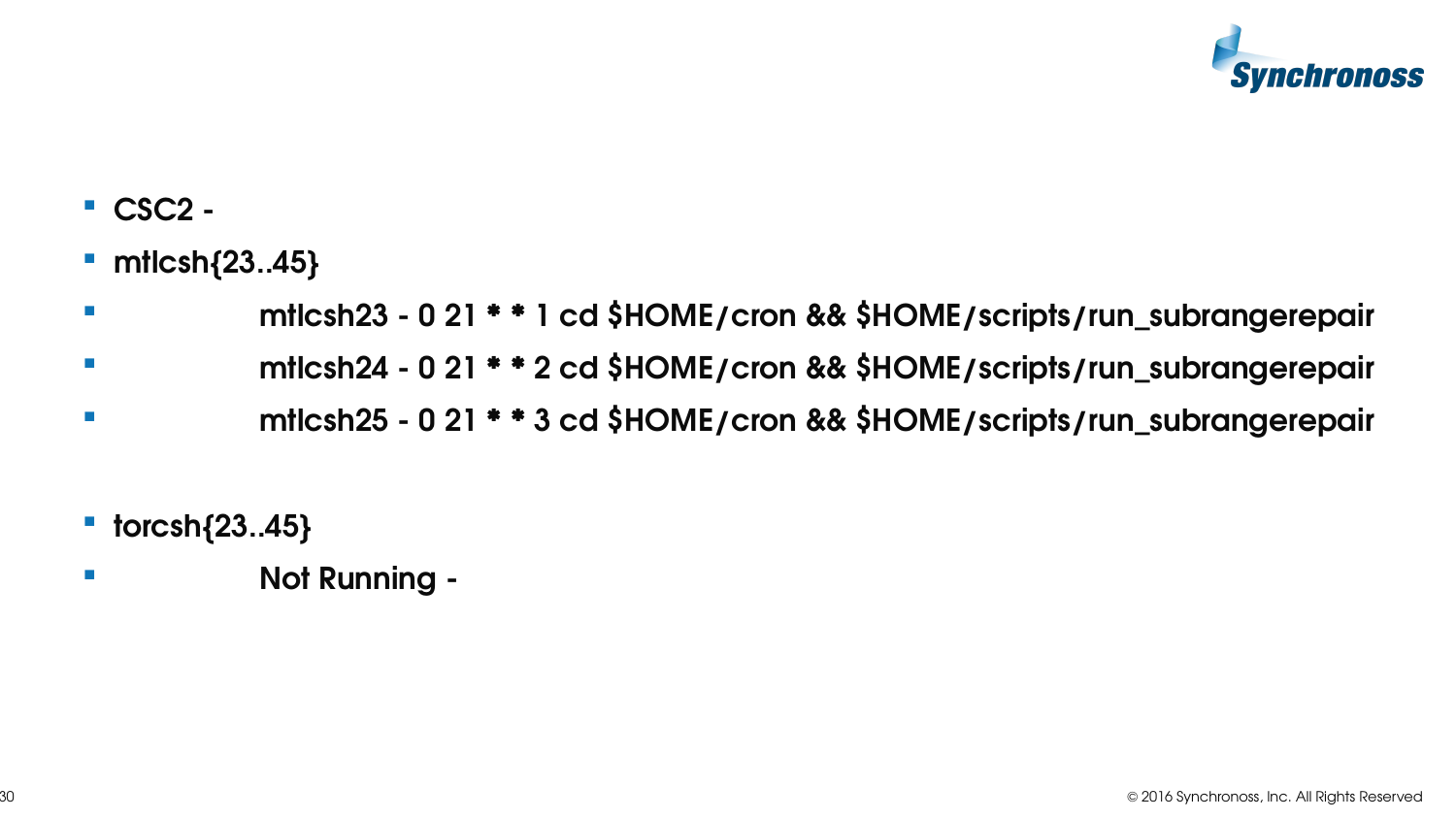

#
CSC2 -
mtlcsh{23..45}
	mtlcsh23 - 0 21 * * 1 cd $HOME/cron && $HOME/scripts/run_subrangerepair
	mtlcsh24 - 0 21 * * 2 cd $HOME/cron && $HOME/scripts/run_subrangerepair
	mtlcsh25 - 0 21 * * 3 cd $HOME/cron && $HOME/scripts/run_subrangerepair

torcsh{23..45}
	Not Running -